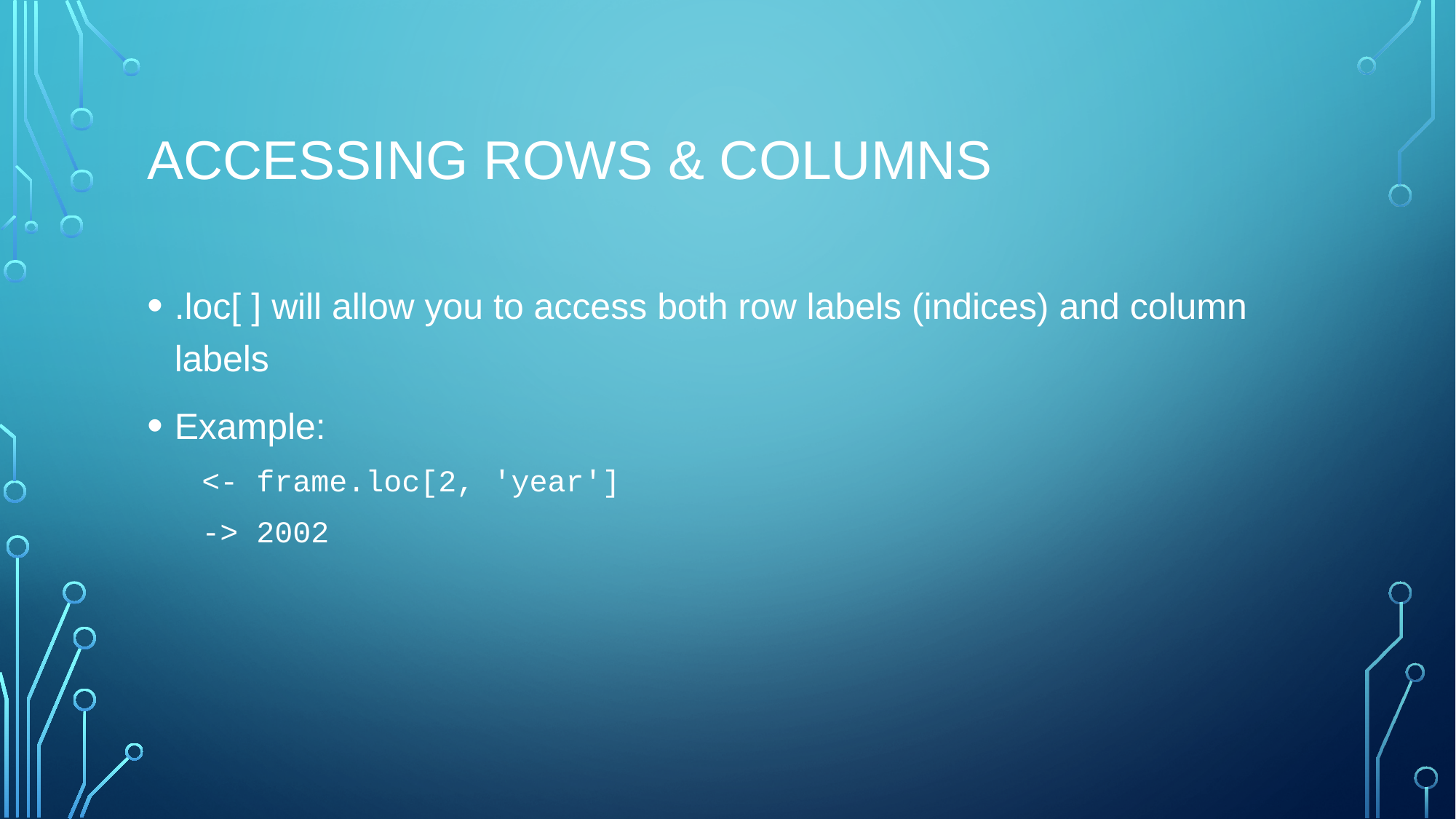

# Accessing Rows & Columns
.loc[ ] will allow you to access both row labels (indices) and column labels
Example:
<- frame.loc[2, 'year']
-> 2002